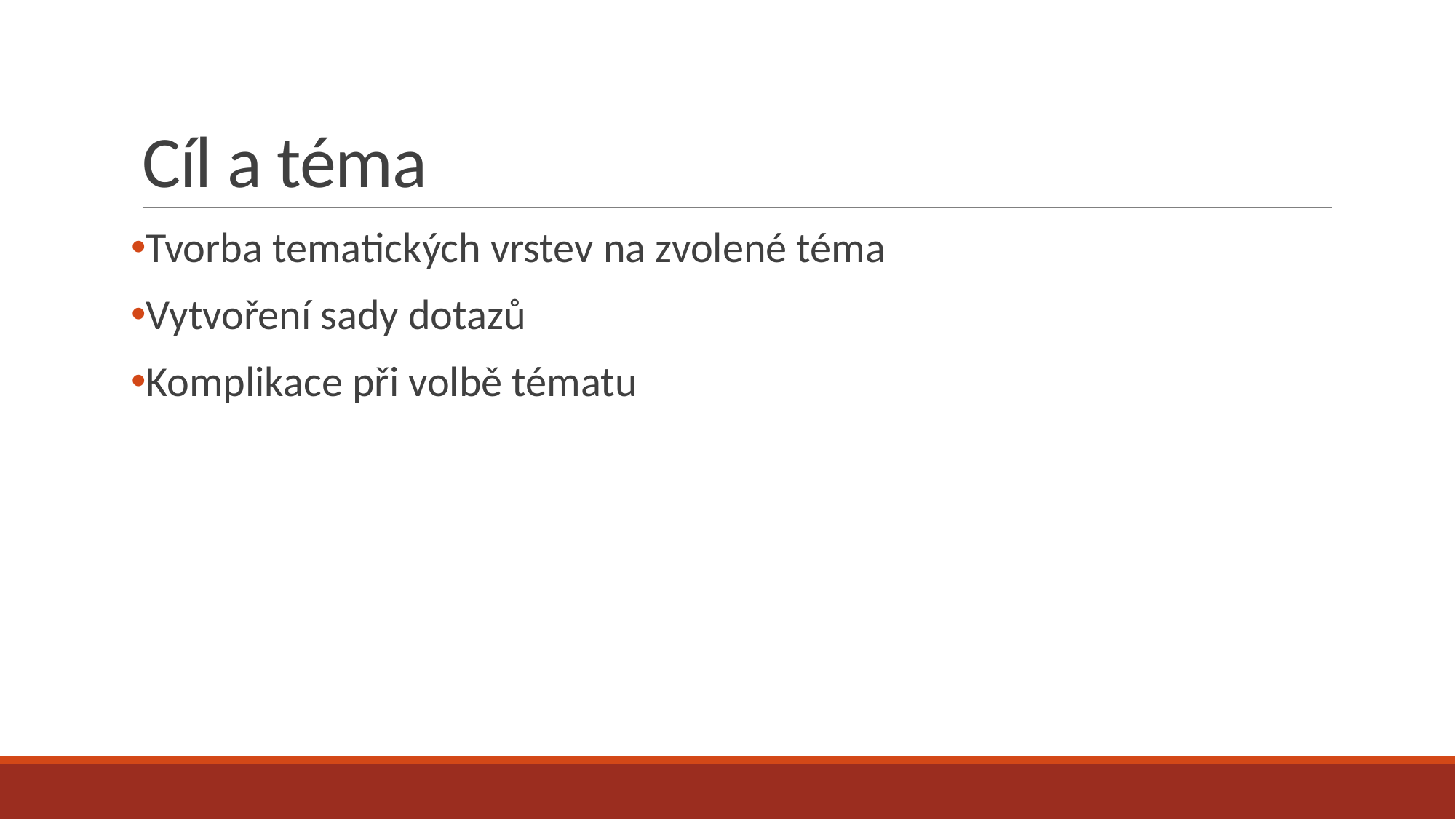

# Cíl a téma
Tvorba tematických vrstev na zvolené téma
Vytvoření sady dotazů
Komplikace při volbě tématu